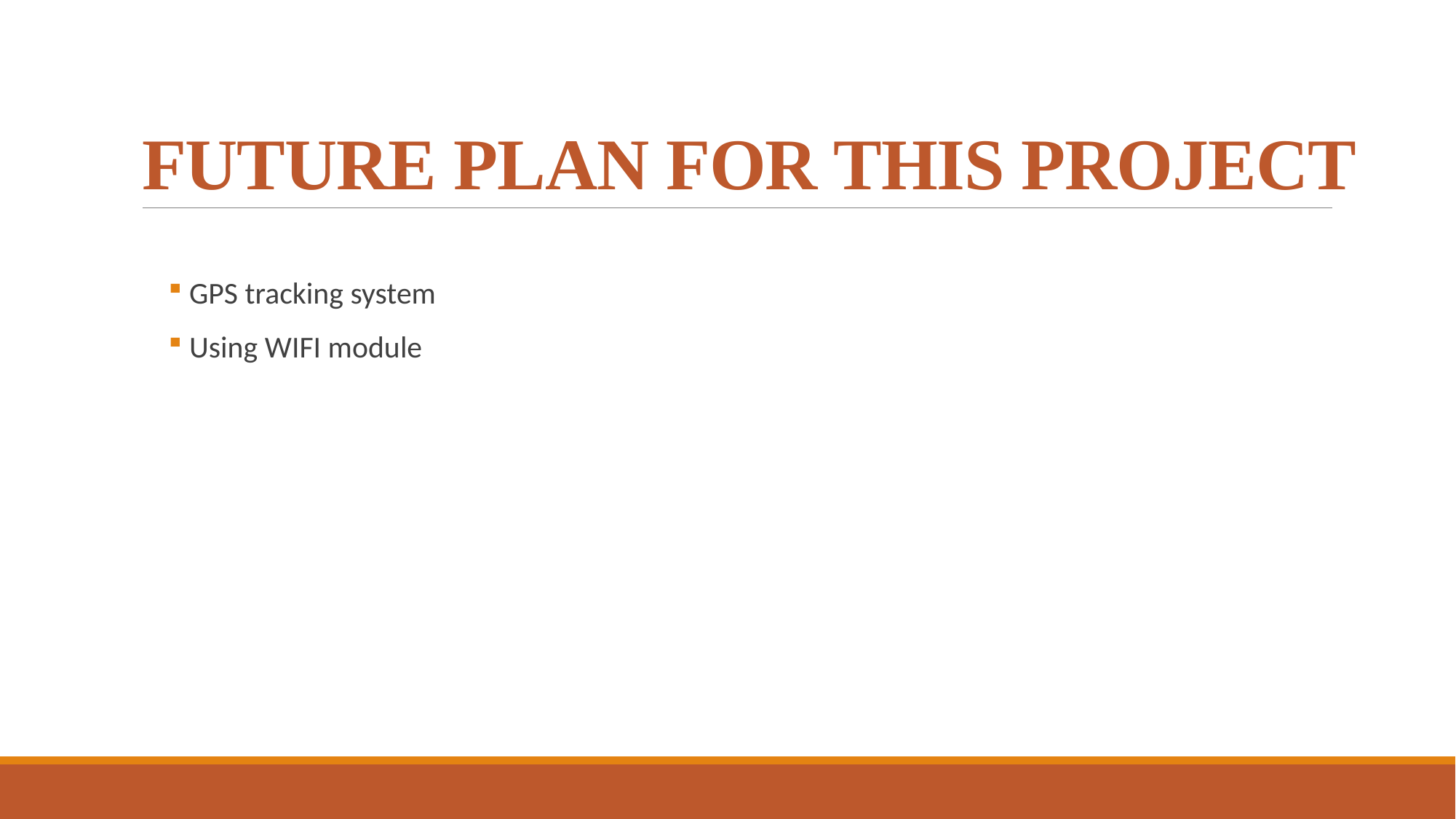

# FUTURE PLAN FOR THIS PROJECT
 GPS tracking system
 Using WIFI module